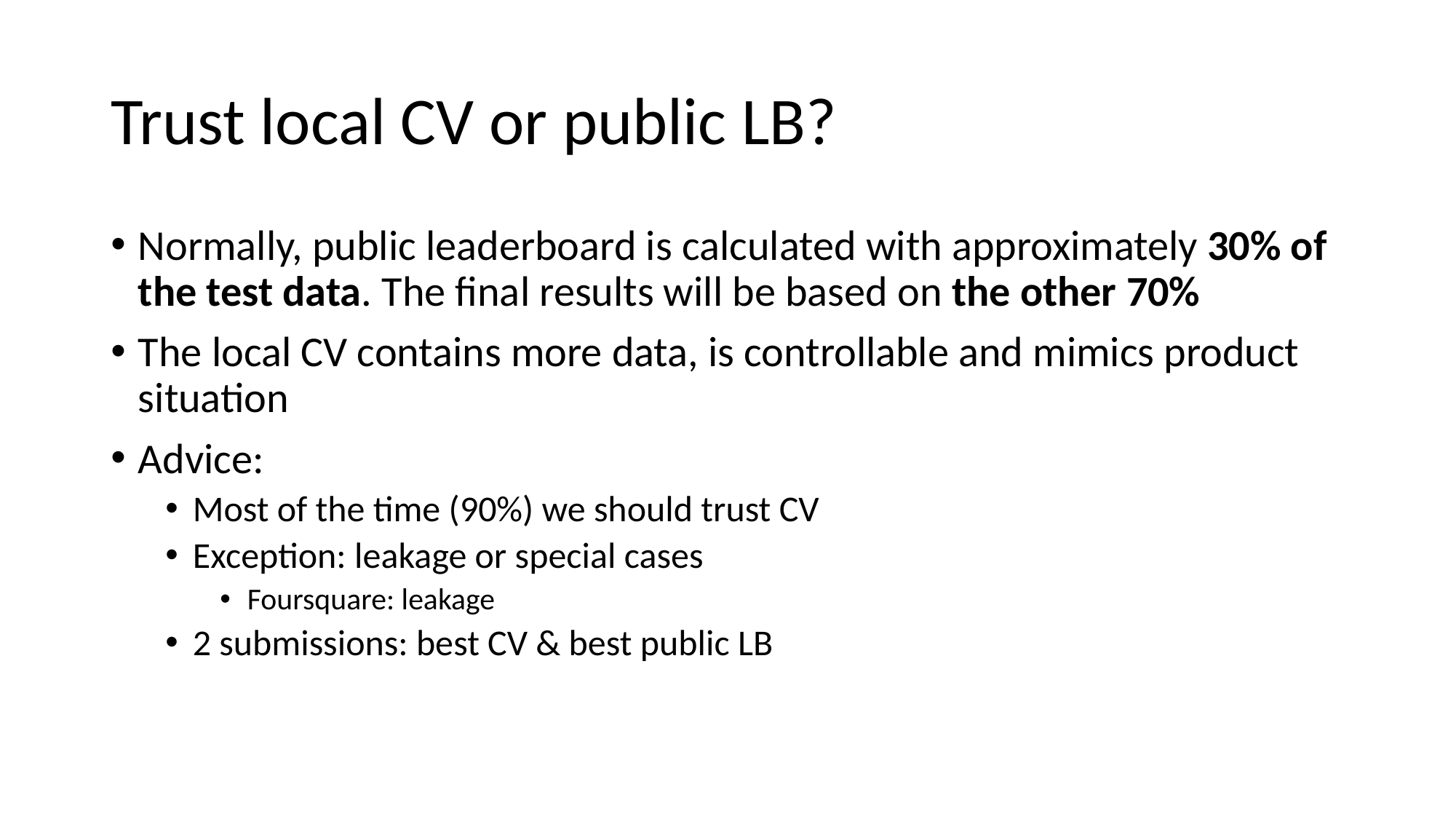

# Trust local CV or public LB?
Normally, public leaderboard is calculated with approximately 30% of the test data. The final results will be based on the other 70%
The local CV contains more data, is controllable and mimics product situation
Advice:
Most of the time (90%) we should trust CV
Exception: leakage or special cases
Foursquare: leakage
2 submissions: best CV & best public LB